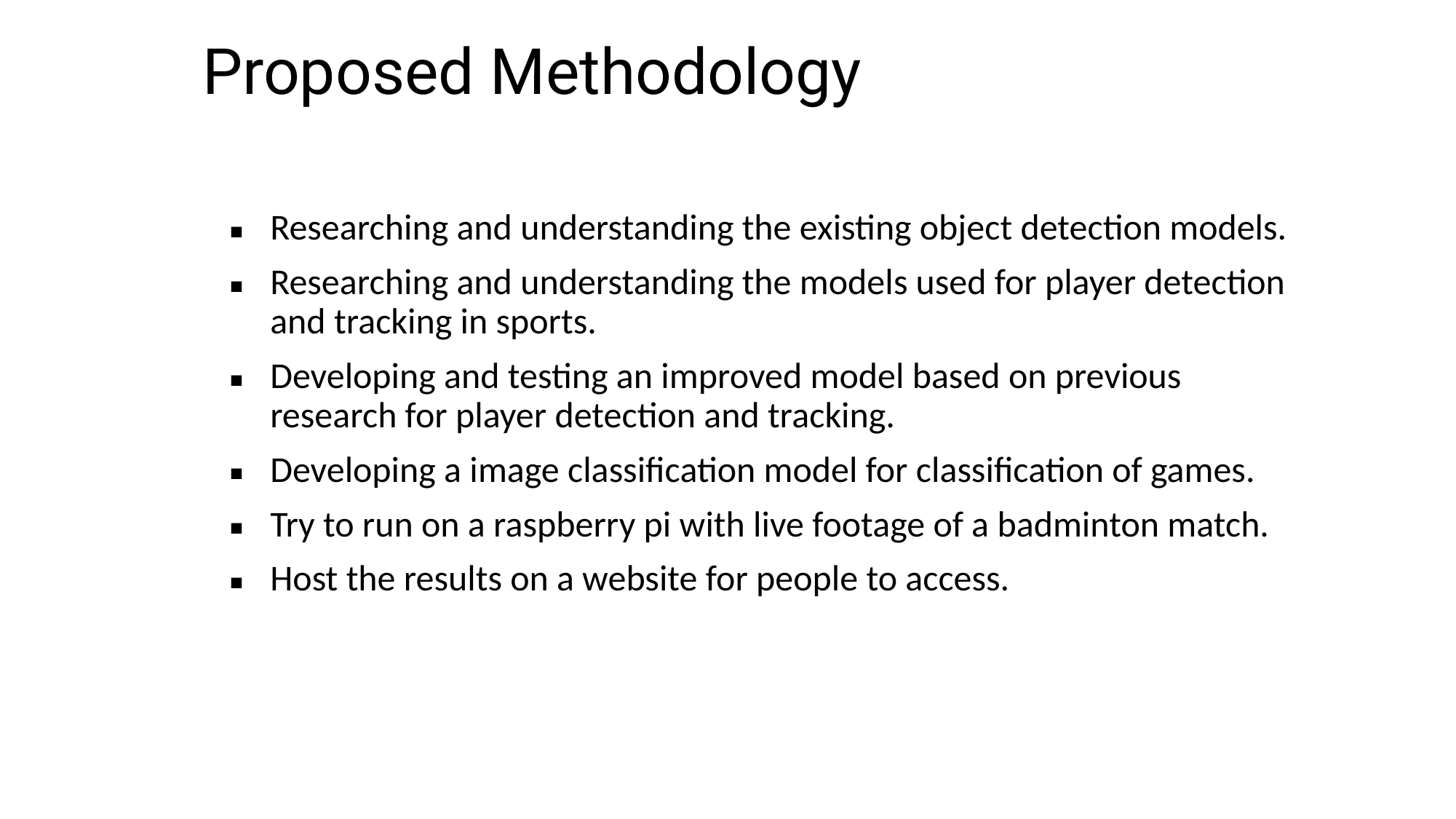

# Proposed Methodology

Researching and understanding the existing object detection models.
Researching and understanding the models used for player detection and tracking in sports.
Developing and testing an improved model based on previous research for player detection and tracking.
Developing a image classification model for classification of games.
Try to run on a raspberry pi with live footage of a badminton match.
Host the results on a website for people to access.